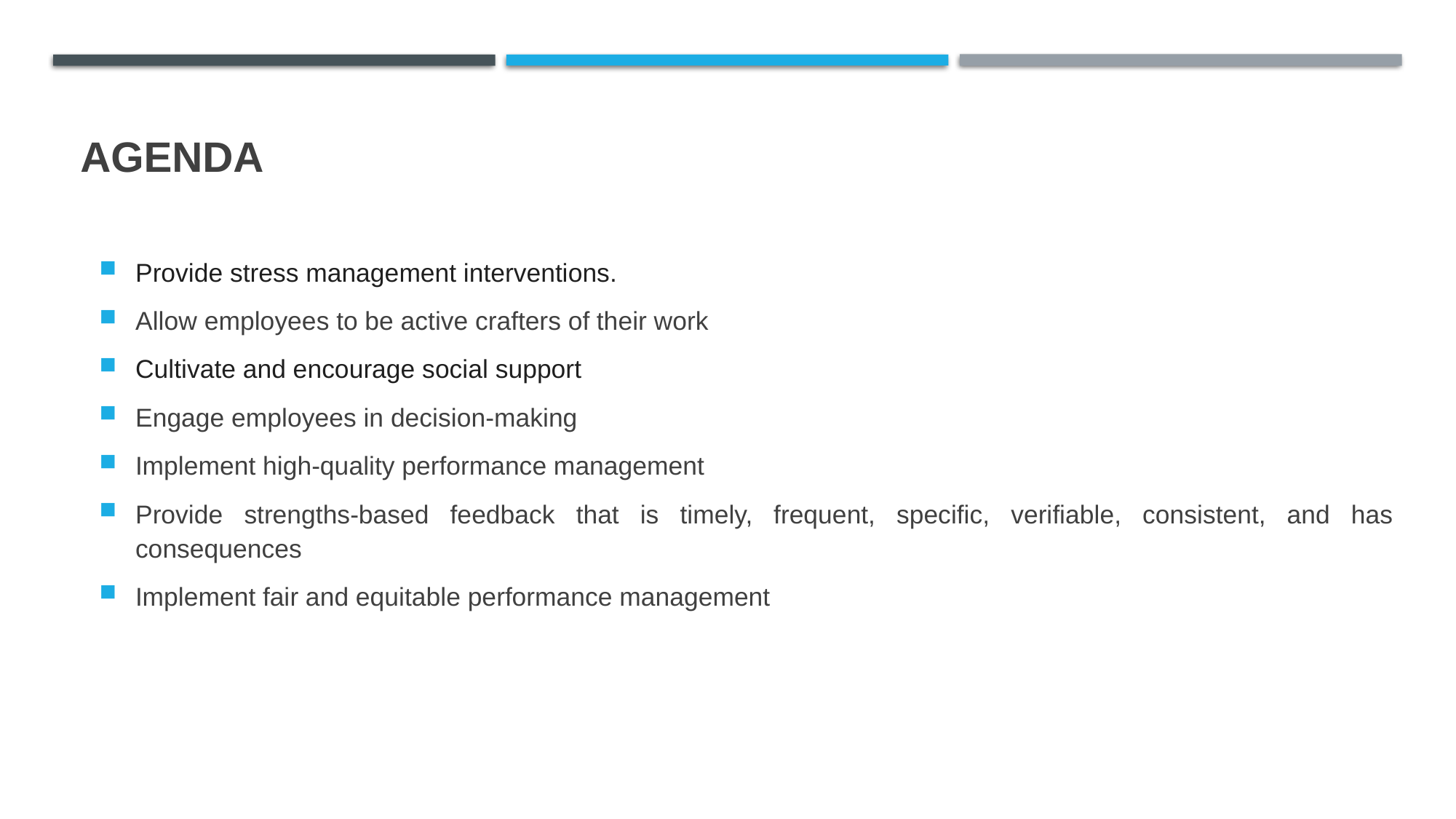

# AGENDA

Provide stress management interventions.
Allow employees to be active crafters of their work
Cultivate and encourage social support
Engage employees in decision-making
Implement high-quality performance management
Provide strengths-based feedback that is timely, frequent, specific, verifiable, consistent, and has consequences
Implement fair and equitable performance management